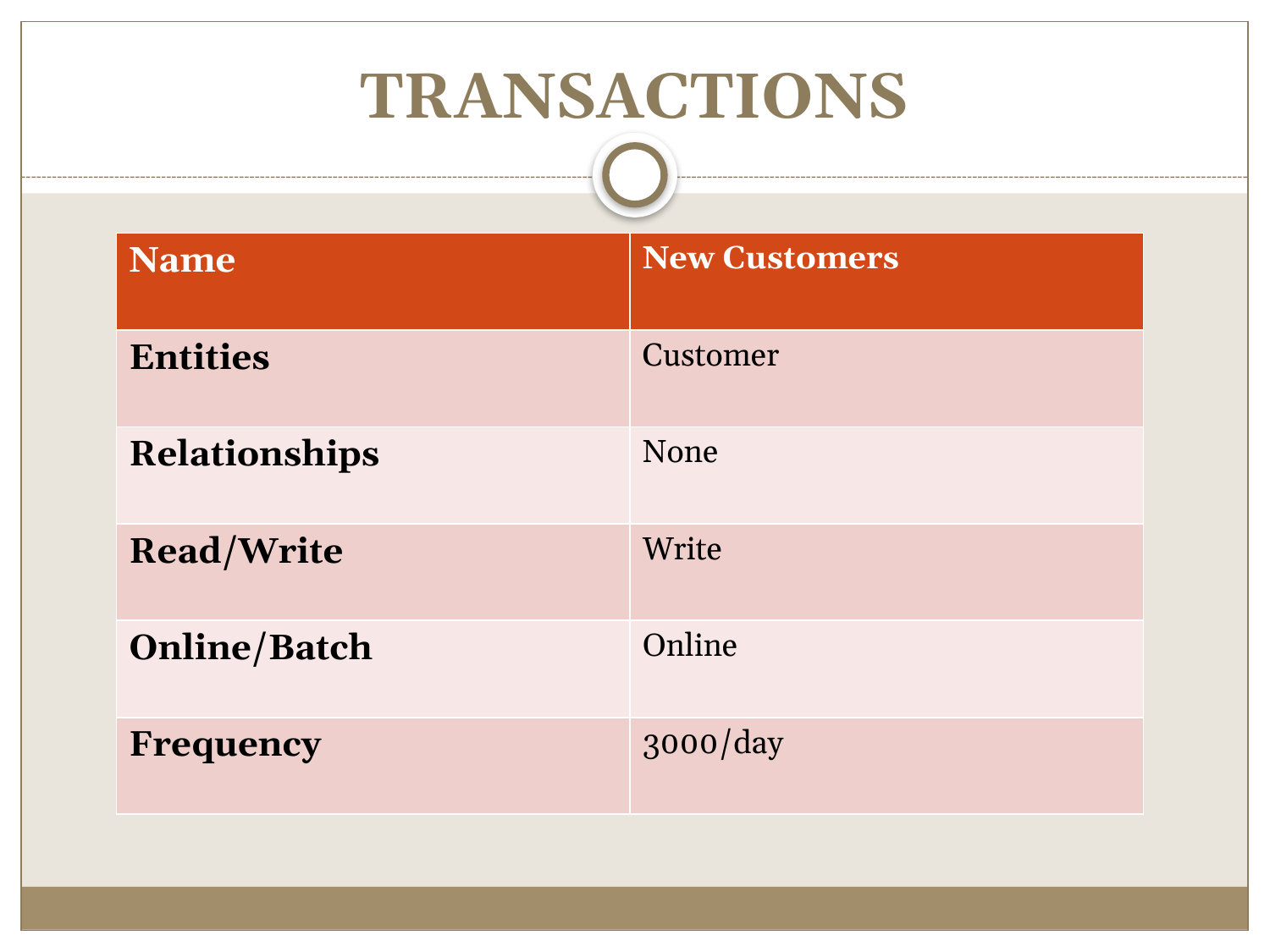

# TRANSACTIONS
| Name | New Customers |
| --- | --- |
| Entities | Customer |
| Relationships | None |
| Read/Write | Write |
| Online/Batch | Online |
| Frequency | 3000/day |